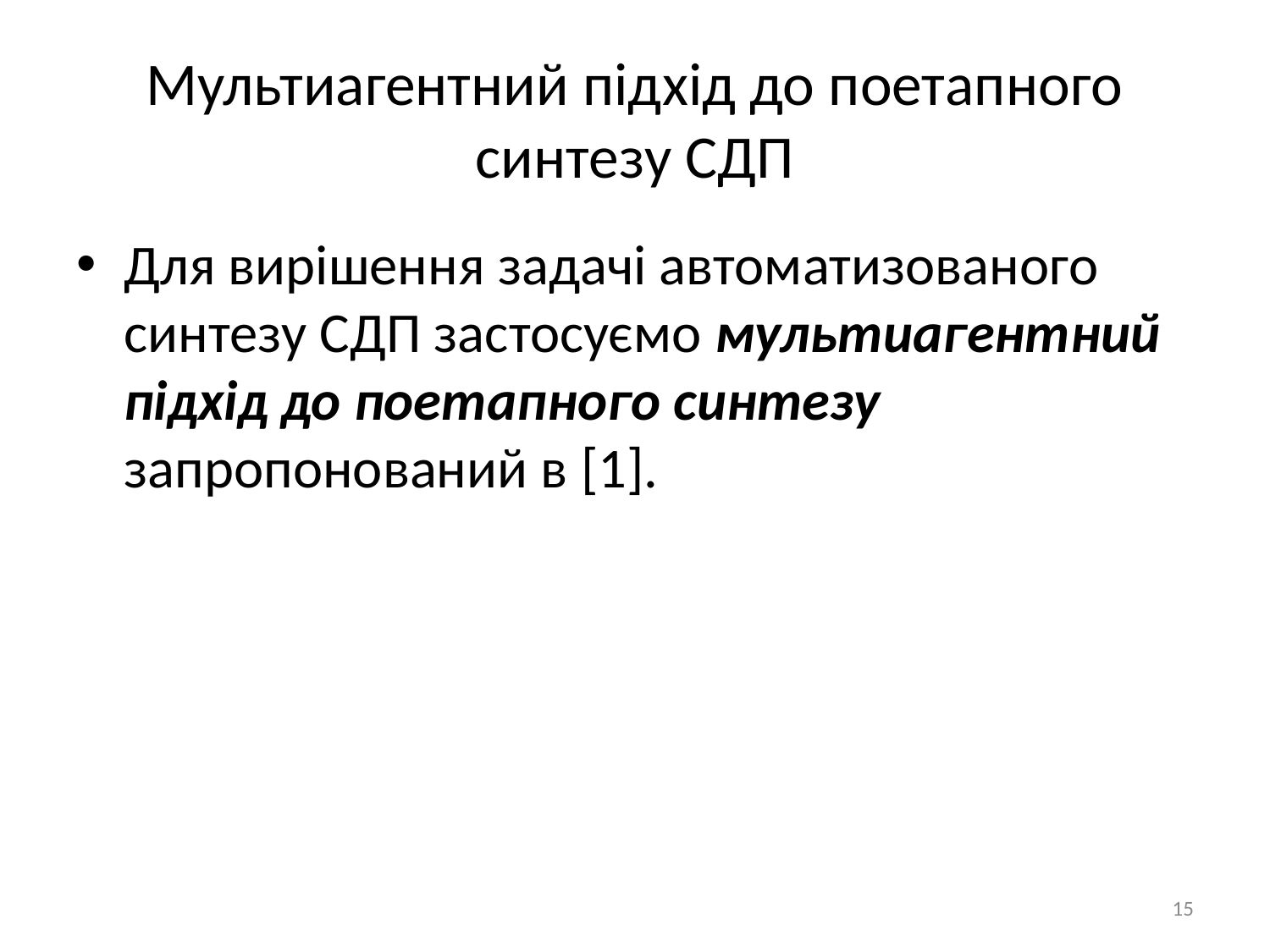

Мультиагентний підхід до поетапного синтезу СДП
Для вирішення задачі автоматизованого синтезу СДП застосуємо мультиагентний підхід до поетапного синтезу запропонований в [1].
15